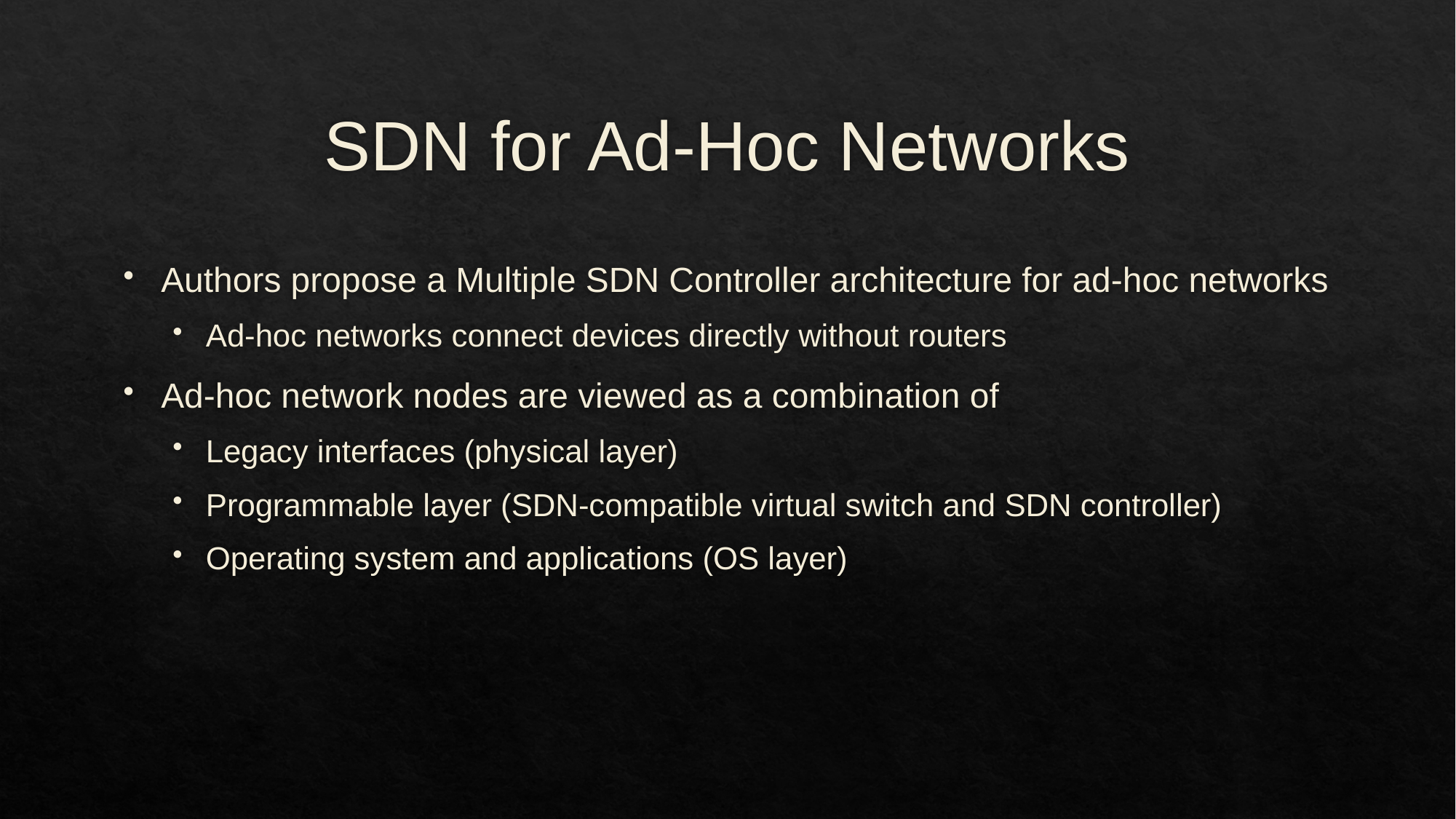

# SDN for Ad-Hoc Networks
Authors propose a Multiple SDN Controller architecture for ad-hoc networks
Ad-hoc networks connect devices directly without routers
Ad-hoc network nodes are viewed as a combination of
Legacy interfaces (physical layer)
Programmable layer (SDN-compatible virtual switch and SDN controller)
Operating system and applications (OS layer)